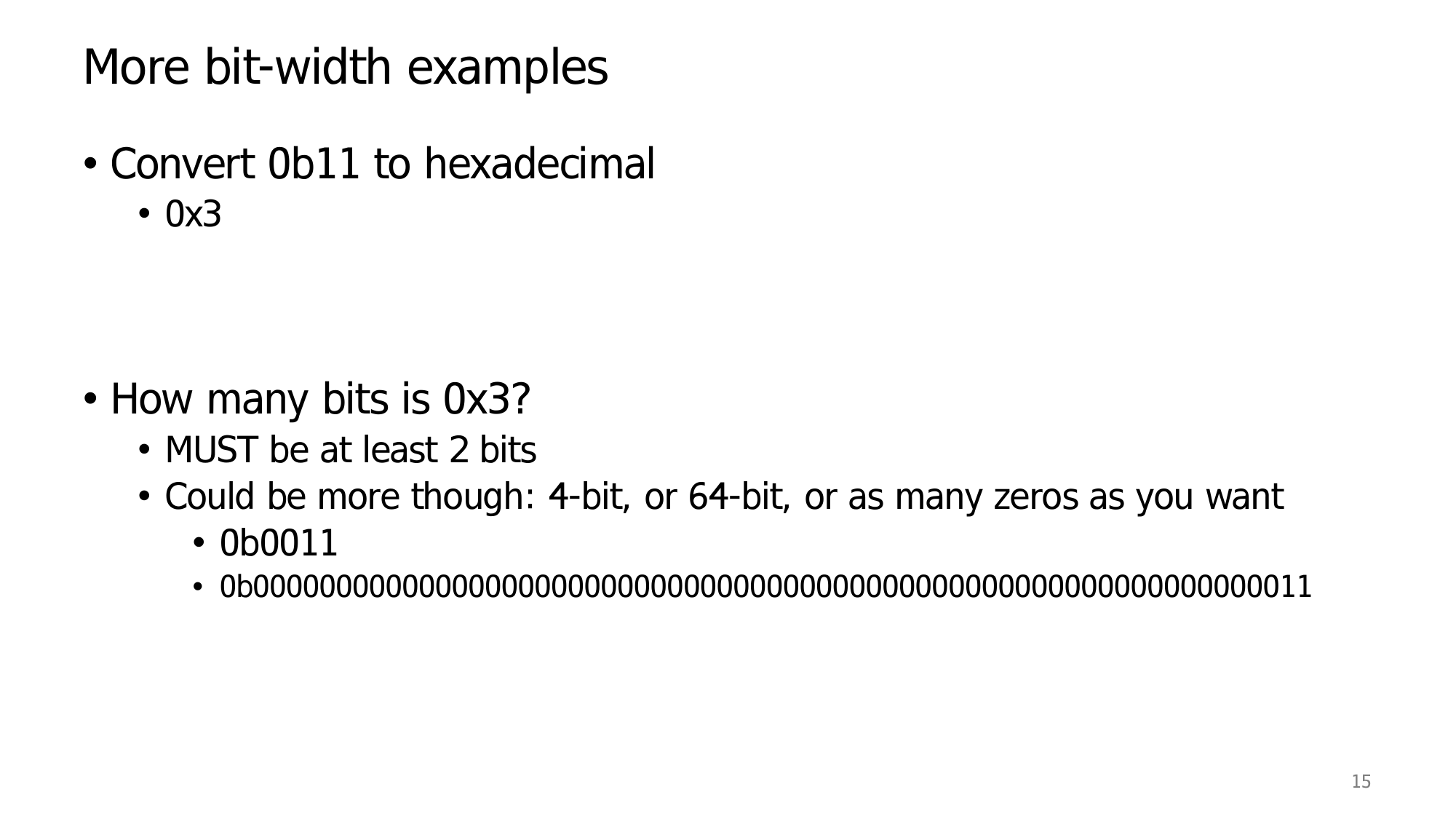

# More bit-width examples
Convert 0b11 to hexadecimal
0x3

How many bits is 0x3?
MUST be at least 2 bits
Could be more though: 4-bit, or 64-bit, or as many zeros as you want
0b0011
0b0000000000000000000000000000000000000000000000000000000000000011
15